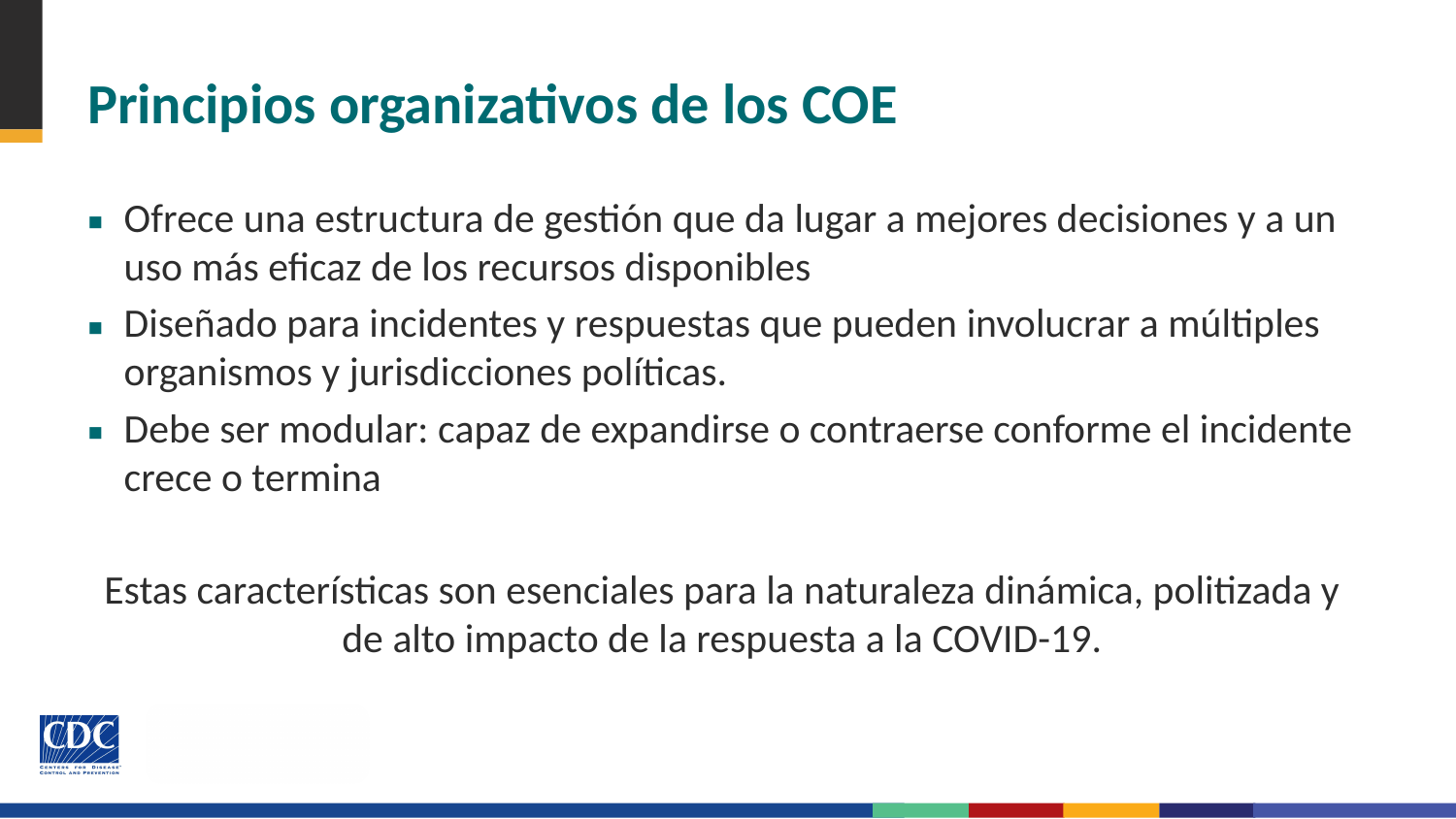

# Principios organizativos de los COE
Ofrece una estructura de gestión que da lugar a mejores decisiones y a un uso más eficaz de los recursos disponibles
Diseñado para incidentes y respuestas que pueden involucrar a múltiples organismos y jurisdicciones políticas.
Debe ser modular: capaz de expandirse o contraerse conforme el incidente crece o termina

Estas características son esenciales para la naturaleza dinámica, politizada y de alto impacto de la respuesta a la COVID-19.